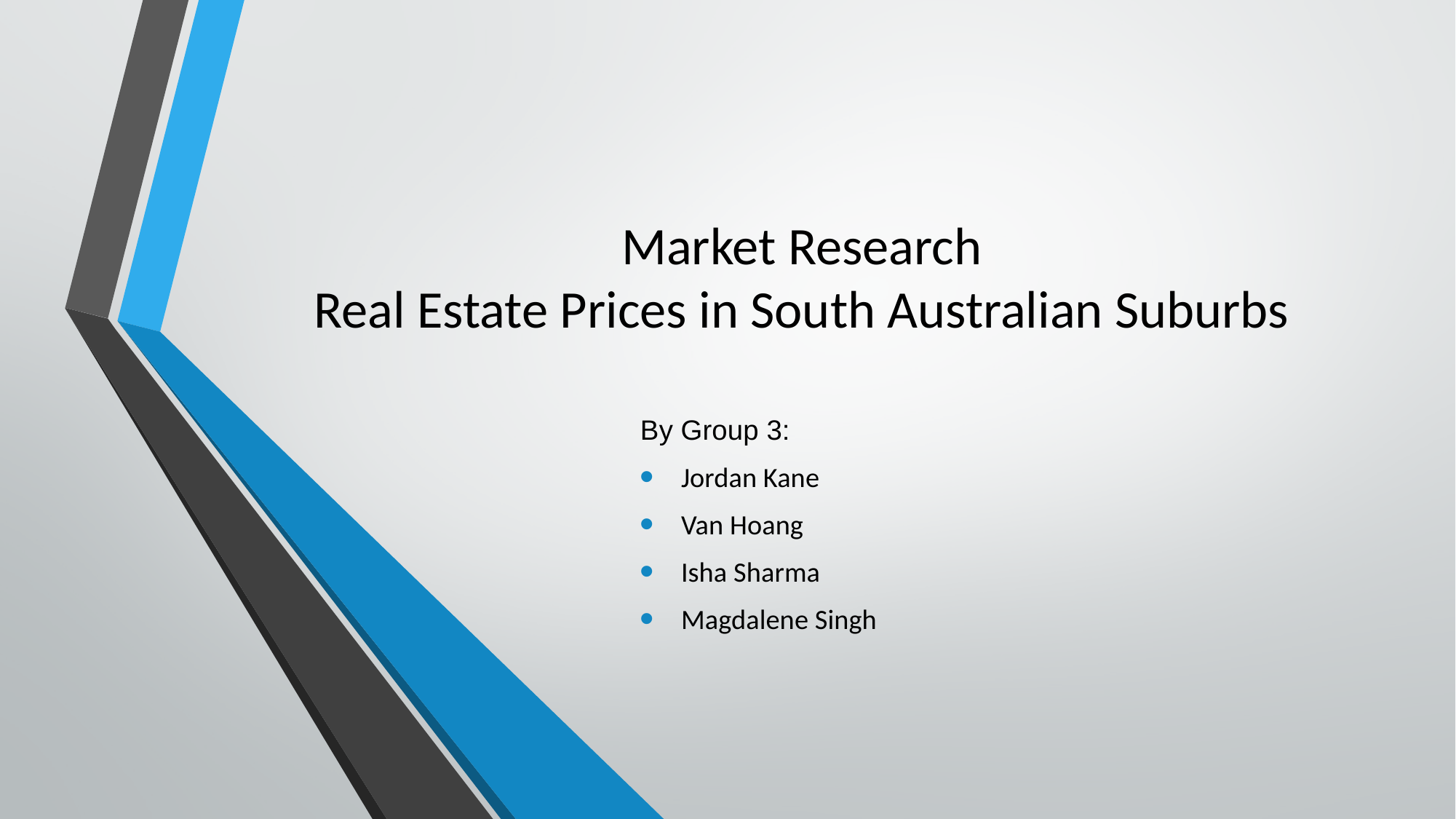

# Market Research Real Estate Prices in South Australian Suburbs

By Group 3:
Jordan Kane
Van Hoang
Isha Sharma
Magdalene Singh